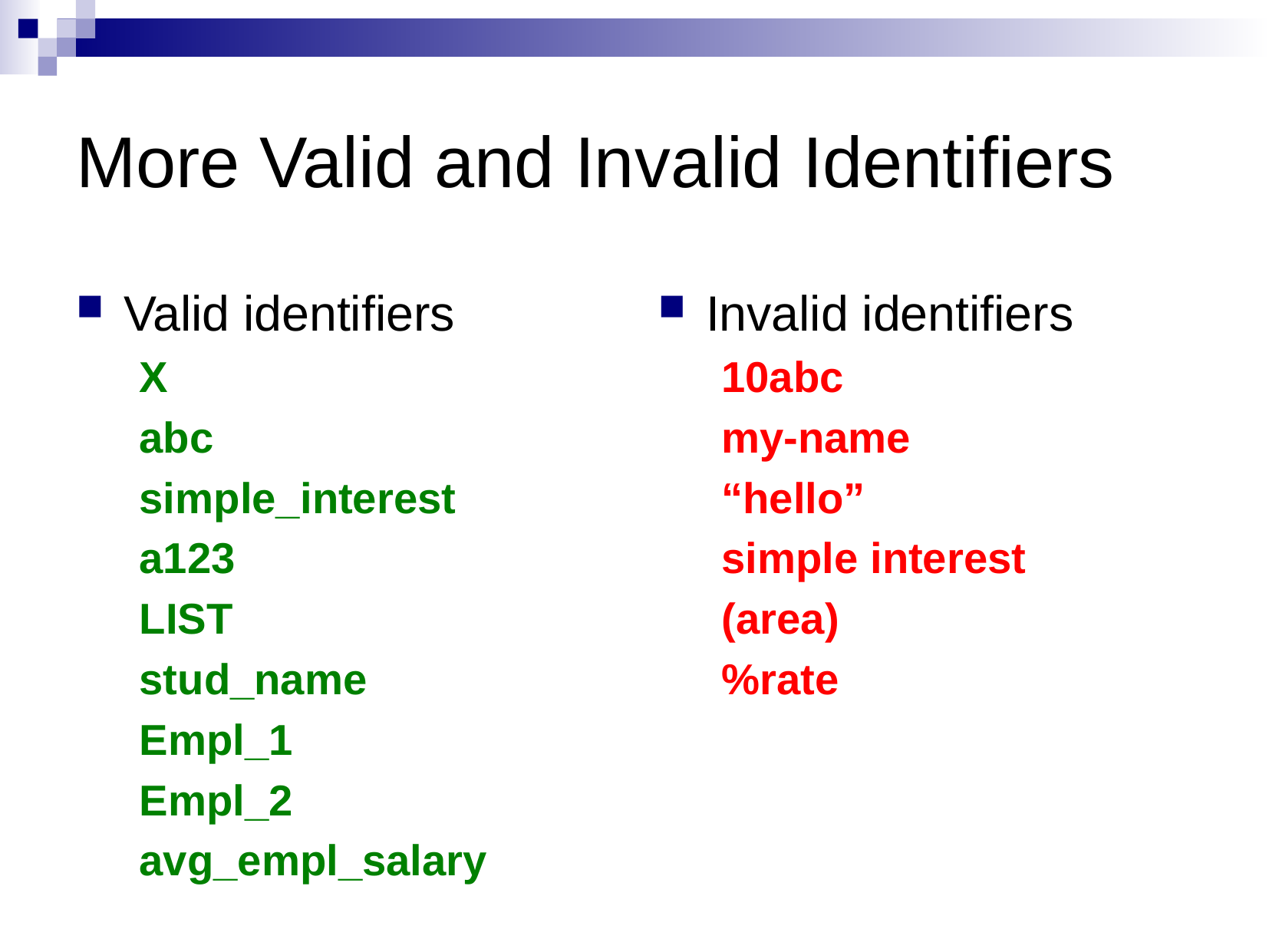

More Valid and Invalid Identifiers
Valid identifiers
X
abc
simple_interest
a123
LIST
stud_name
Empl_1
Empl_2
avg_empl_salary
Invalid identifiers
10abc
my-name
“hello”
simple interest
(area)
%rate